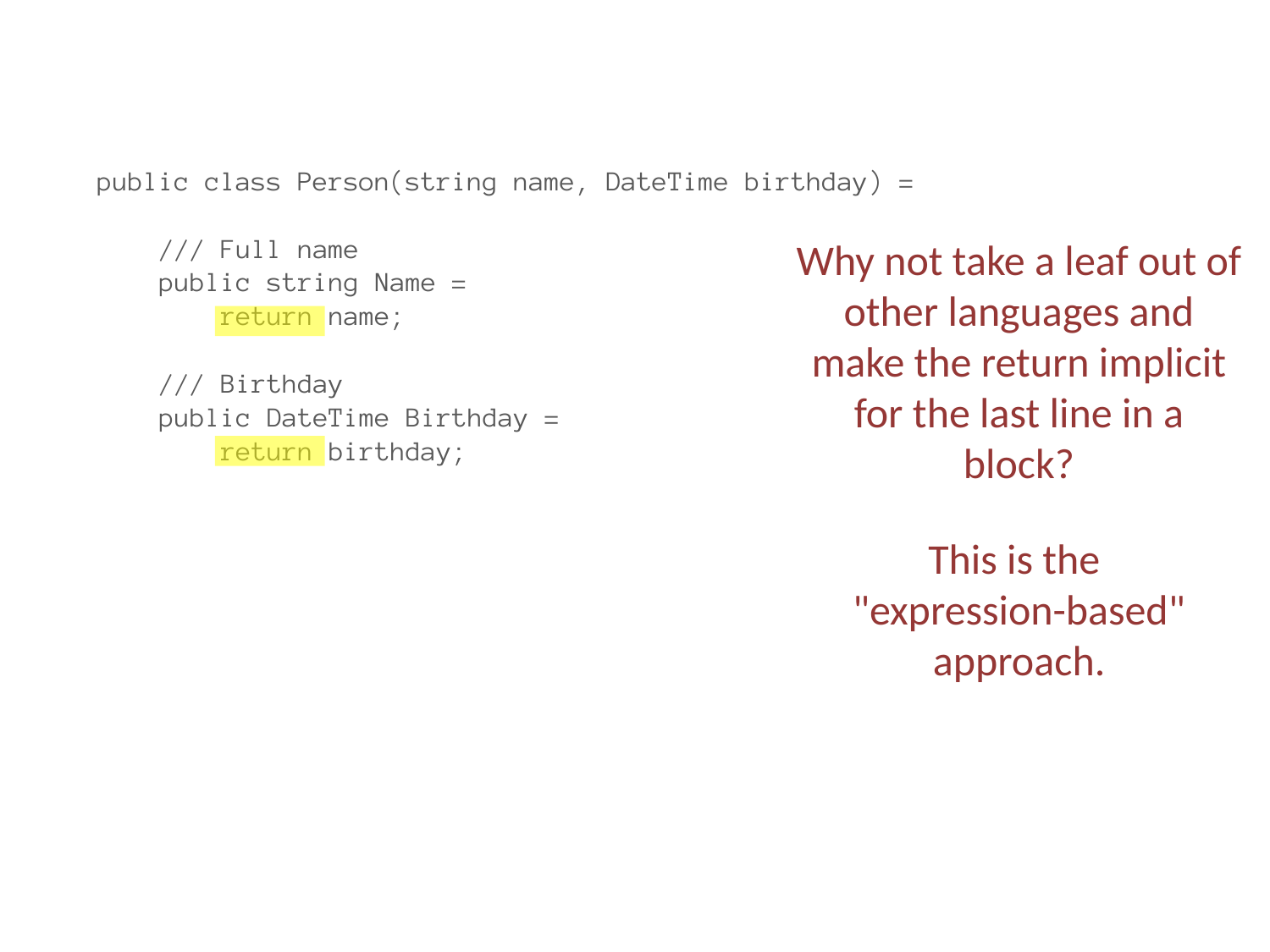

public class Person(string name, DateTime birthday) =

    /// Full name
    public string Name =
        return name;

    /// Birthday
    public DateTime Birthday =
        return birthday;
Why not take a leaf out of other languages and make the return implicit for the last line in a block?

This is the
"expression-based" approach.